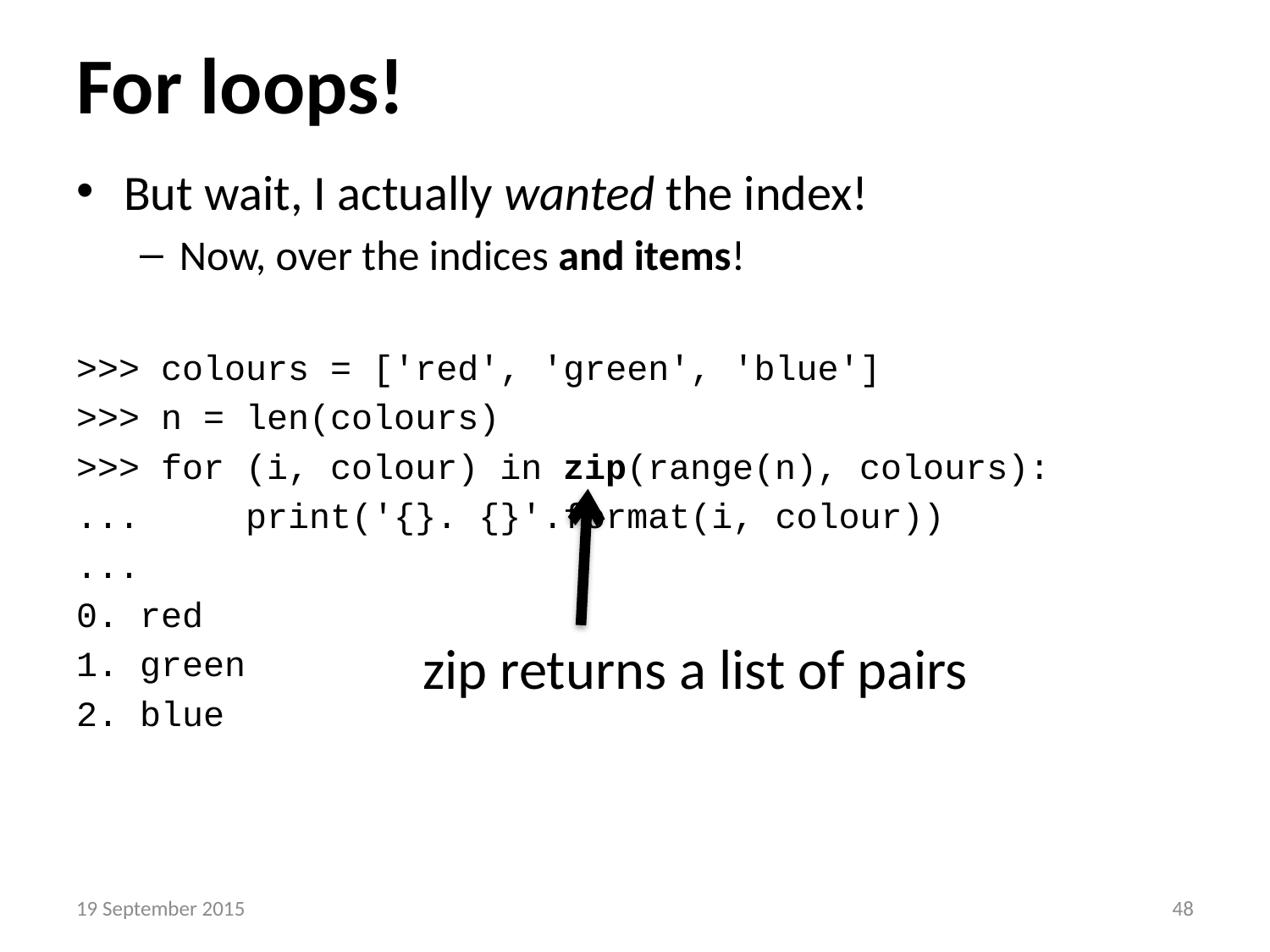

# For loops!
But wait, I actually wanted the index!
Now, over the indices and items!

>>> colours = ['red', 'green', 'blue']
>>> n = len(colours)
>>> for (i, colour) in zip(range(n), colours):
...     print('{}. {}'.format(i, colour))
...
0. red
1. green
2. blue
zip returns a list of pairs
19 September 2015
48